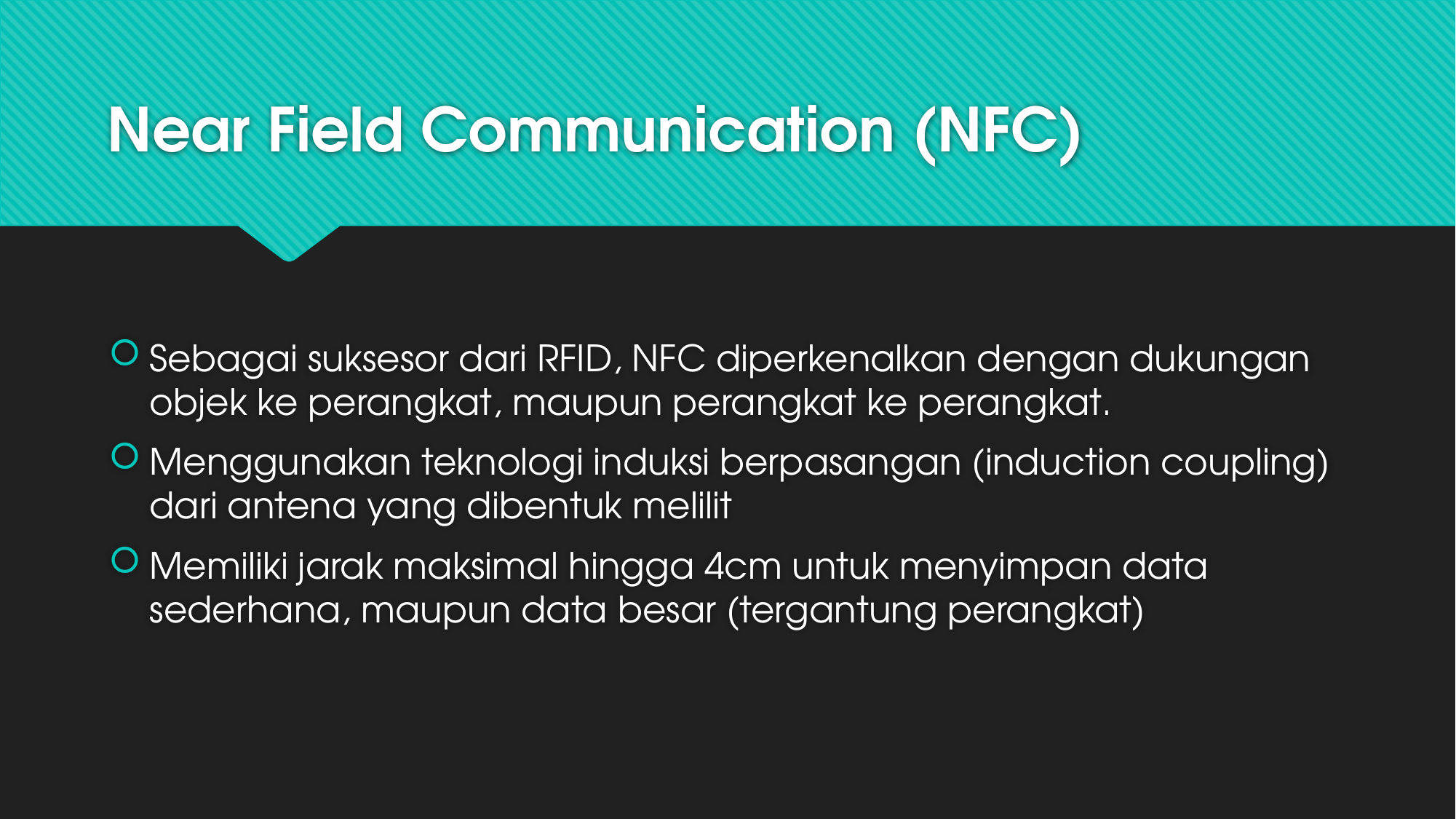

# Near Field Communication (NFC)
Sebagai suksesor dari RFID, NFC diperkenalkan dengan dukungan objek ke perangkat, maupun perangkat ke perangkat.
Menggunakan teknologi induksi berpasangan (induction coupling) dari antena yang dibentuk melilit
Memiliki jarak maksimal hingga 4cm untuk menyimpan data sederhana, maupun data besar (tergantung perangkat)